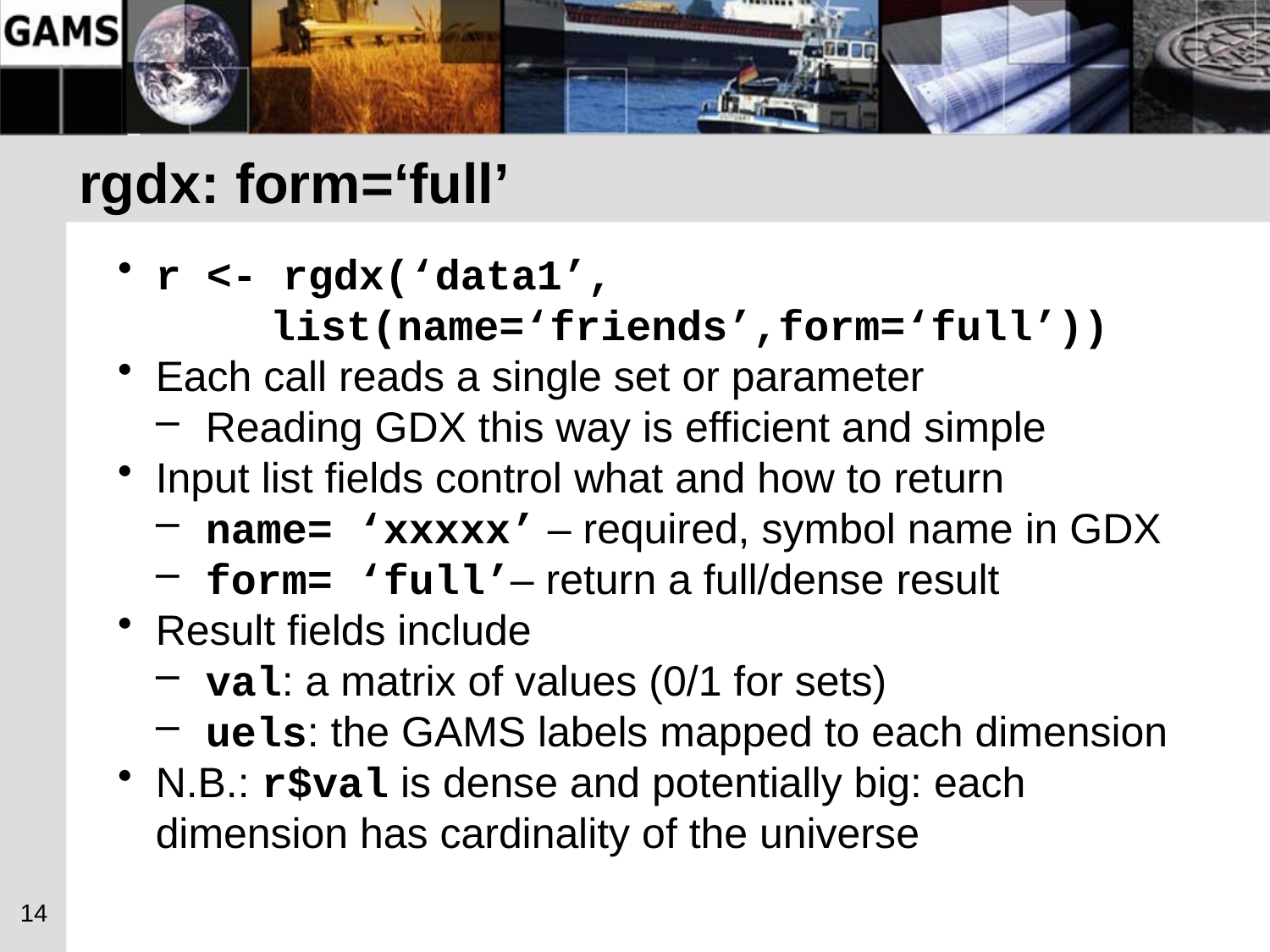

# rgdx: form=‘full’
r <- rgdx(‘data1’,
      list(name=‘friends’,form=‘full’))
Each call reads a single set or parameter
Reading GDX this way is efficient and simple
Input list fields control what and how to return
name= ‘xxxxx’ – required, symbol name in GDX
form= ‘full’– return a full/dense result
Result fields include
val: a matrix of values (0/1 for sets)
uels: the GAMS labels mapped to each dimension
N.B.: r$val is dense and potentially big: each dimension has cardinality of the universe
14